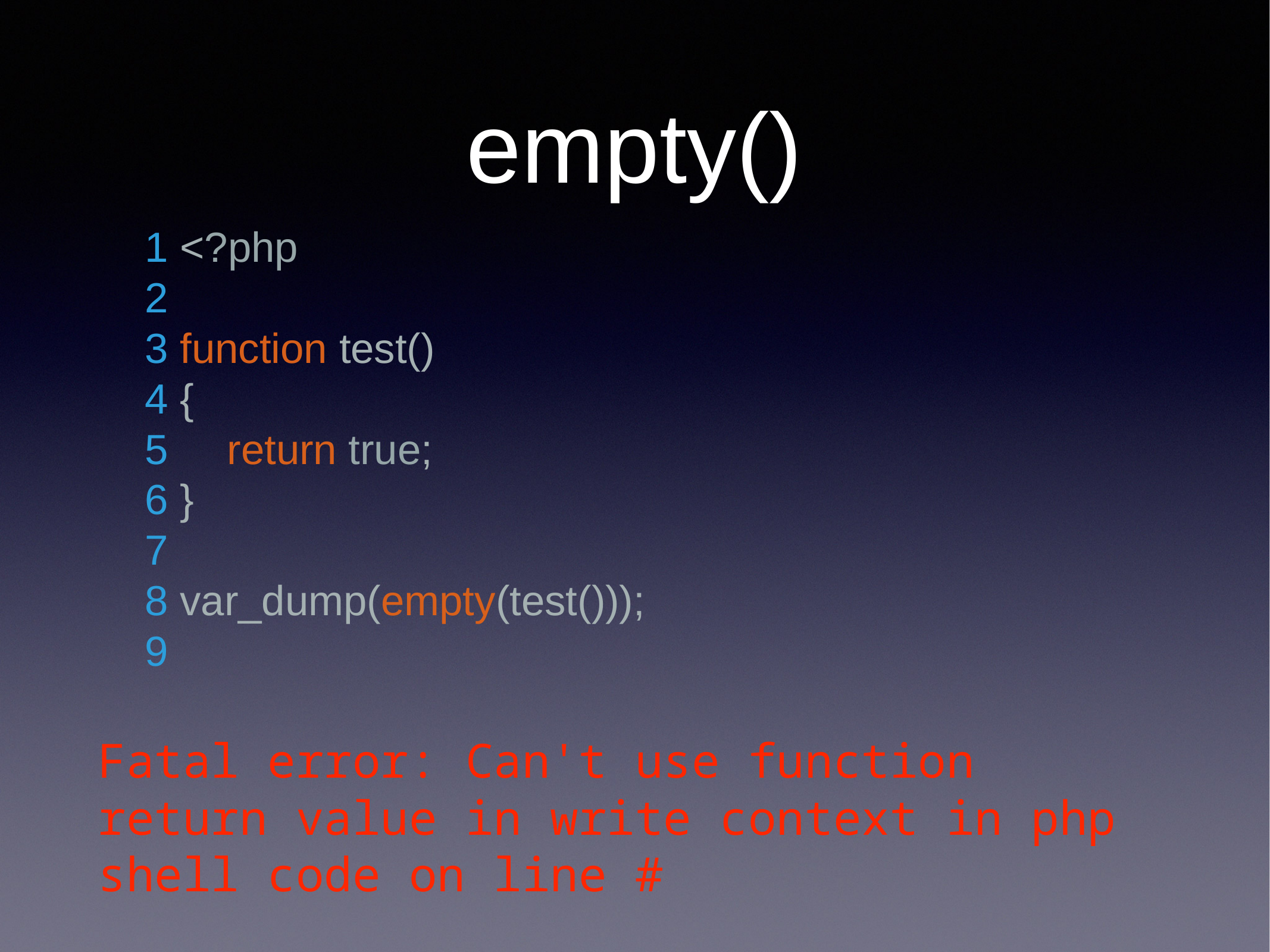

# empty()
    1 <?php
    2
    3 function test()
    4 {
    5     return true;
    6 }
    7
    8 var_dump(empty(test()));
    9

Fatal error: Can't use function return value in write context in php shell code on line #